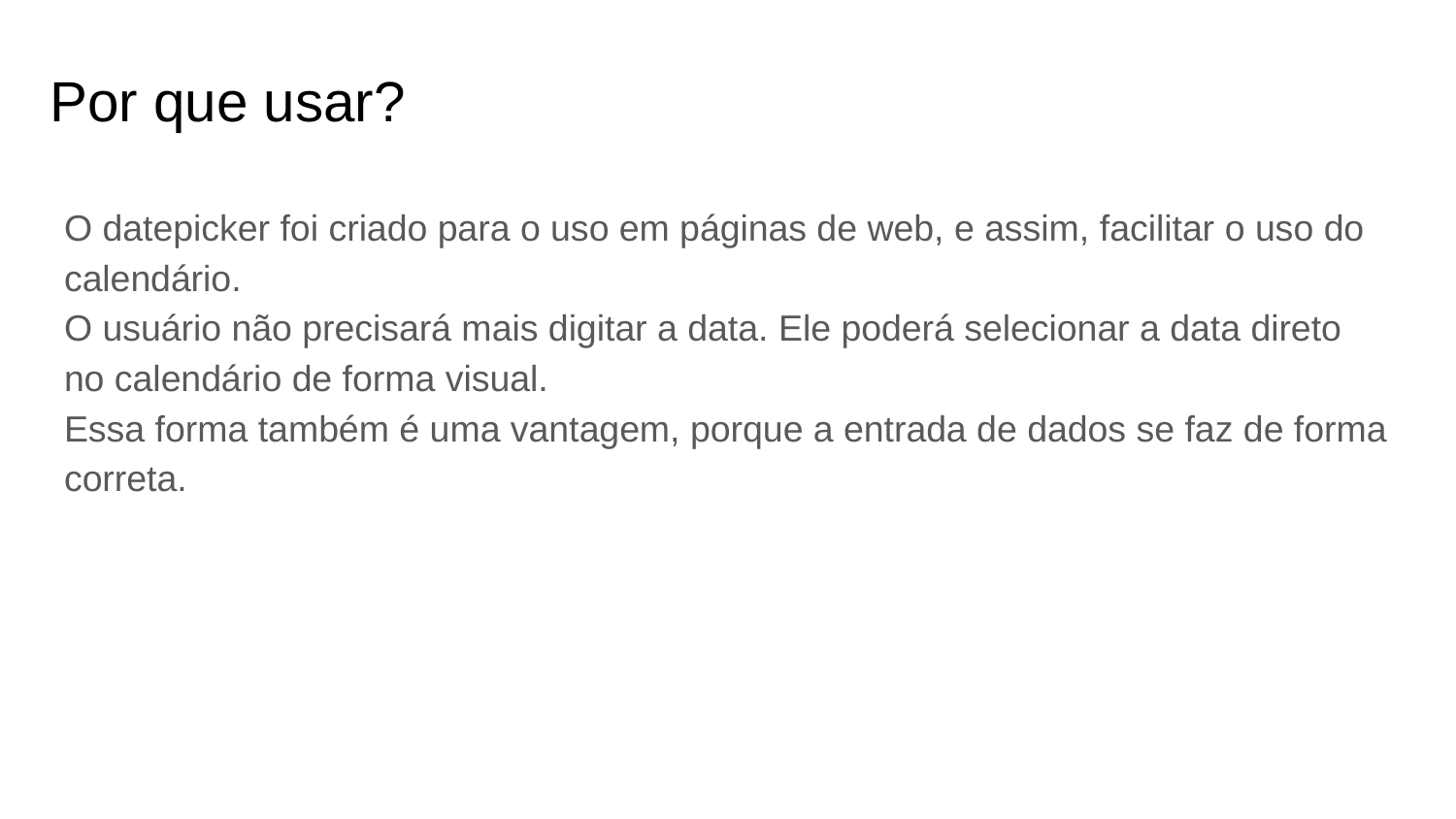

# Por que usar?
O datepicker foi criado para o uso em páginas de web, e assim, facilitar o uso do calendário.
O usuário não precisará mais digitar a data. Ele poderá selecionar a data direto no calendário de forma visual.
Essa forma também é uma vantagem, porque a entrada de dados se faz de forma correta.